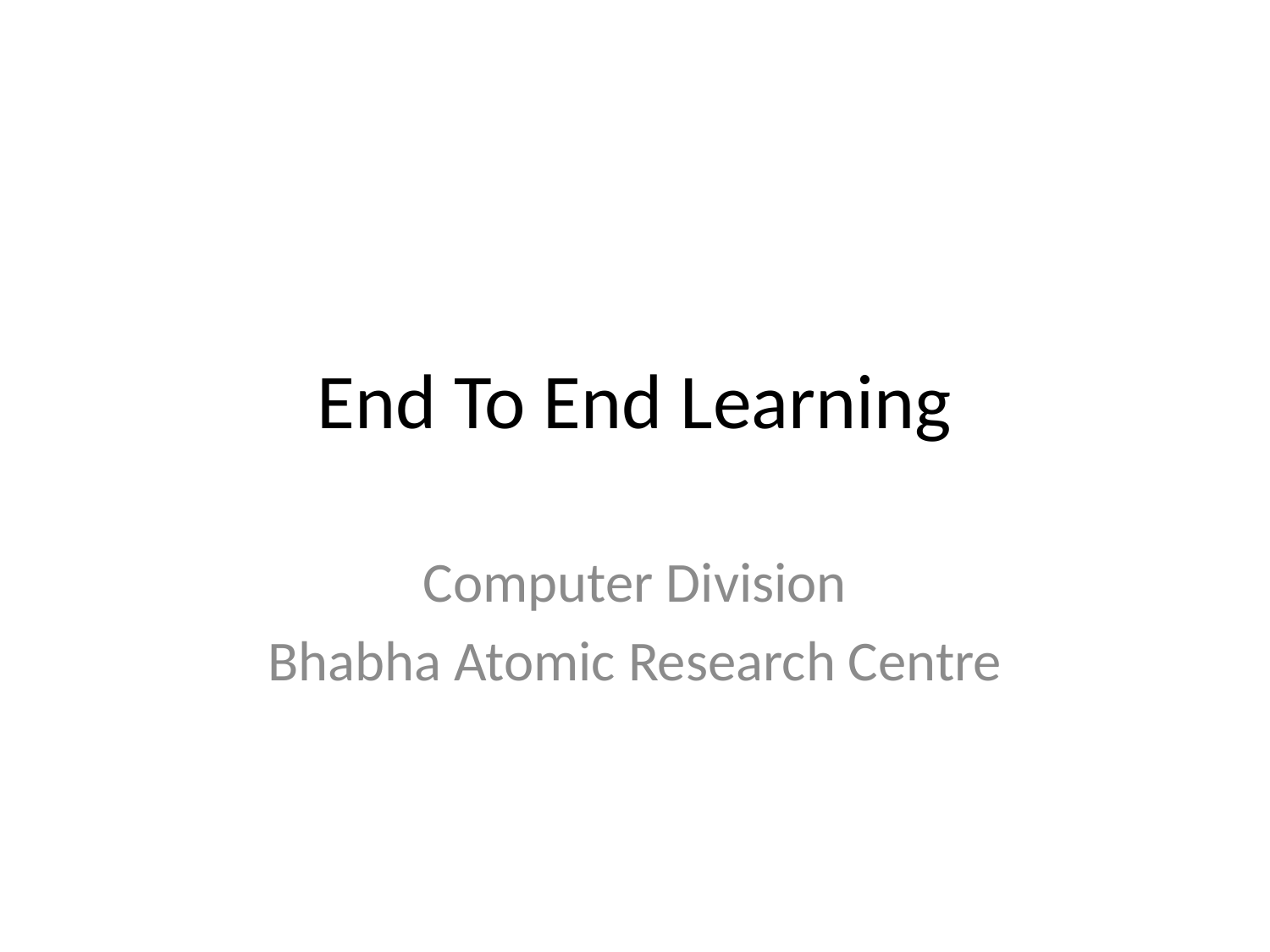

# End To End Learning
Computer Division
Bhabha Atomic Research Centre